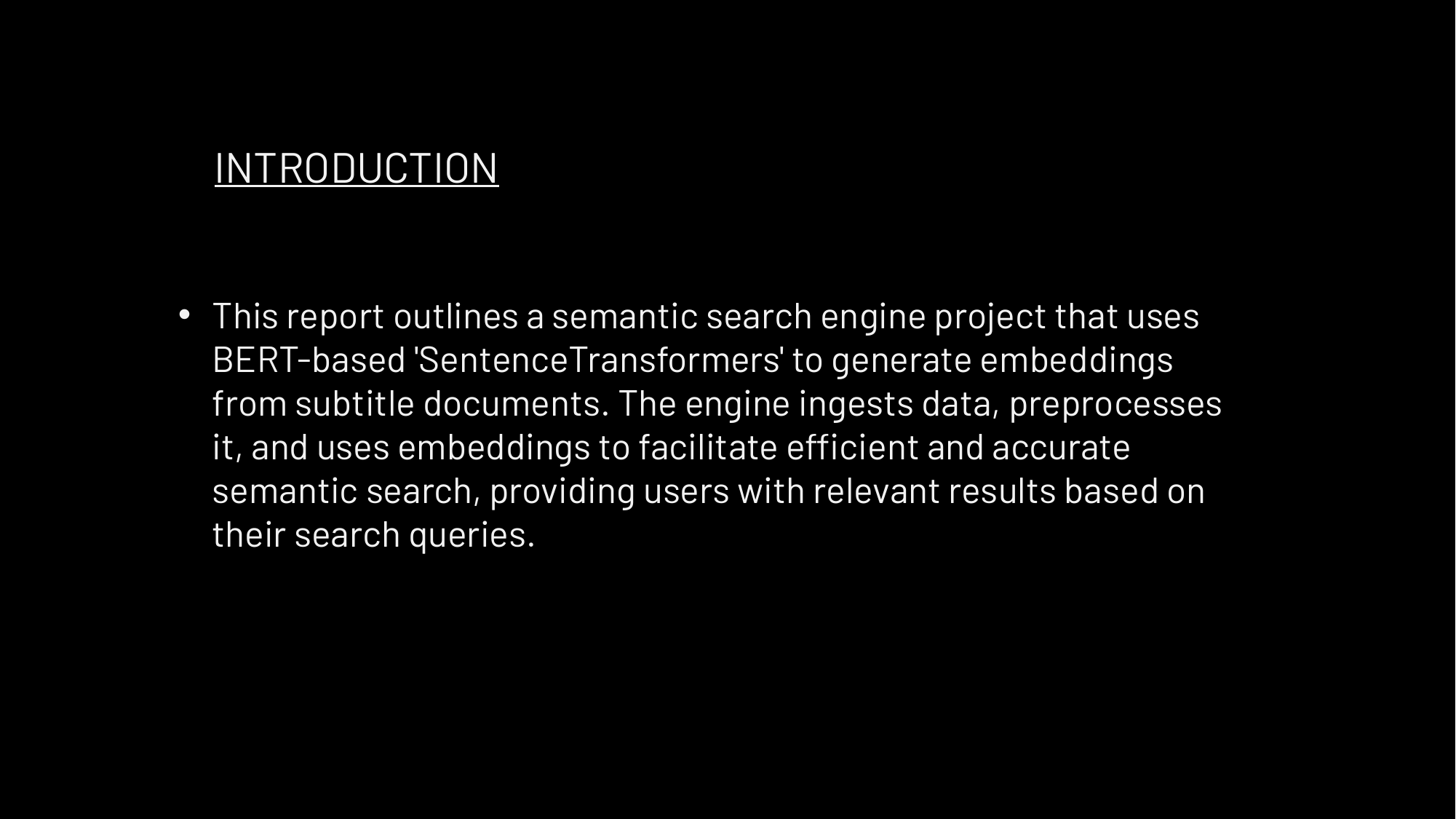

INTRODUCTION

This report outlines a semantic search engine project that uses BERT-based 'SentenceTransformers' to generate embeddings from subtitle documents. The engine ingests data, preprocesses it, and uses embeddings to facilitate efficient and accurate semantic search, providing users with relevant results based on their search queries.